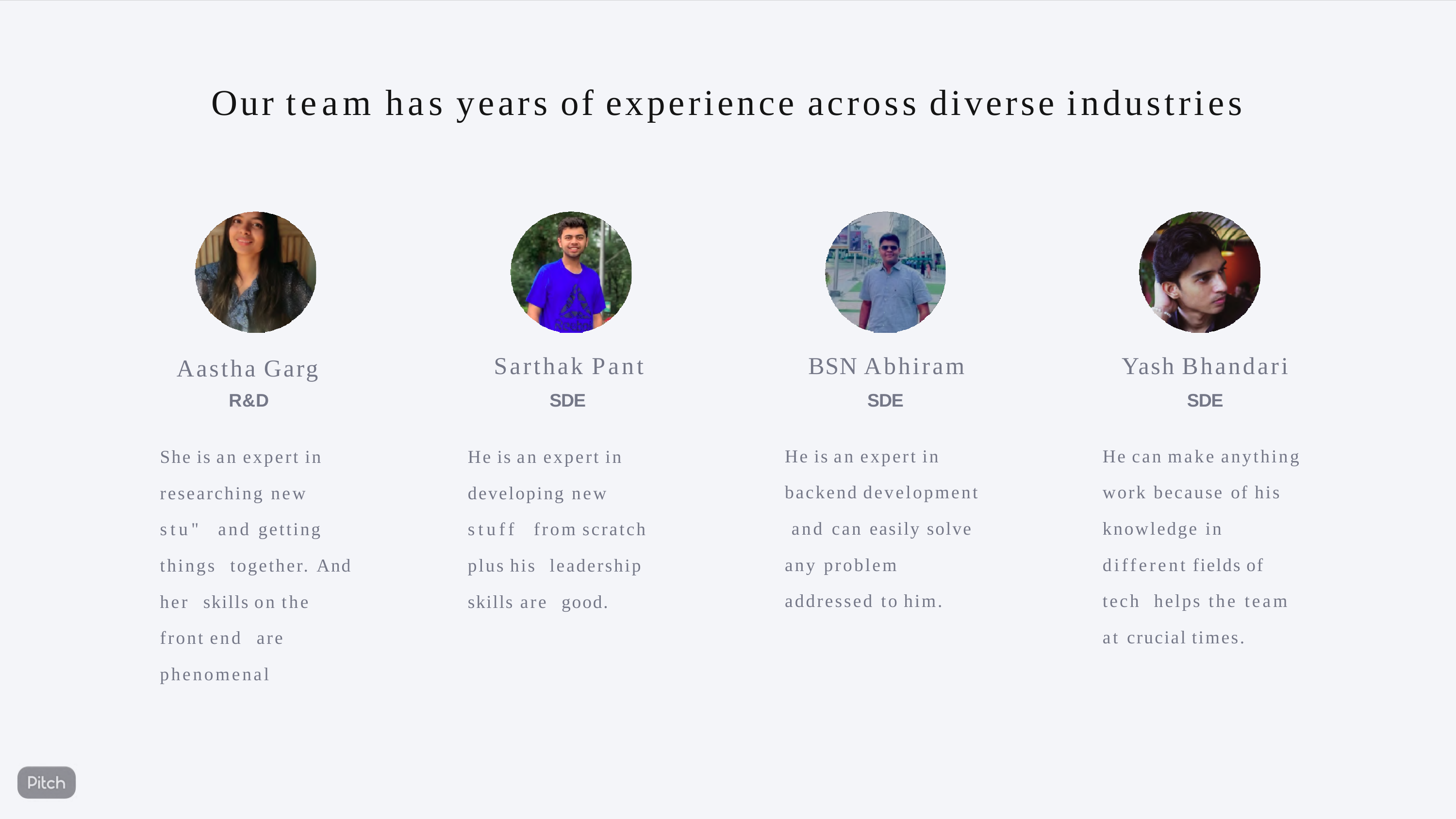

# Our team has years of experience across diverse industries

Sarthak Pant
SDE
BSN Abhiram
SDE
Yash Bhandari
SDE
Aastha Garg
R&D
He is an expert in
backend development  and can easily solve  any problem  addressed to him.
He can make anything
work because of his  knowledge in  different fields of tech  helps the team at crucial times.
She is an expert in
researching new stu"  and getting things  together. And her  skills on the front end  are phenomenal
He is an expert in
developing new stuff  from scratch plus his  leadership skills are  good.